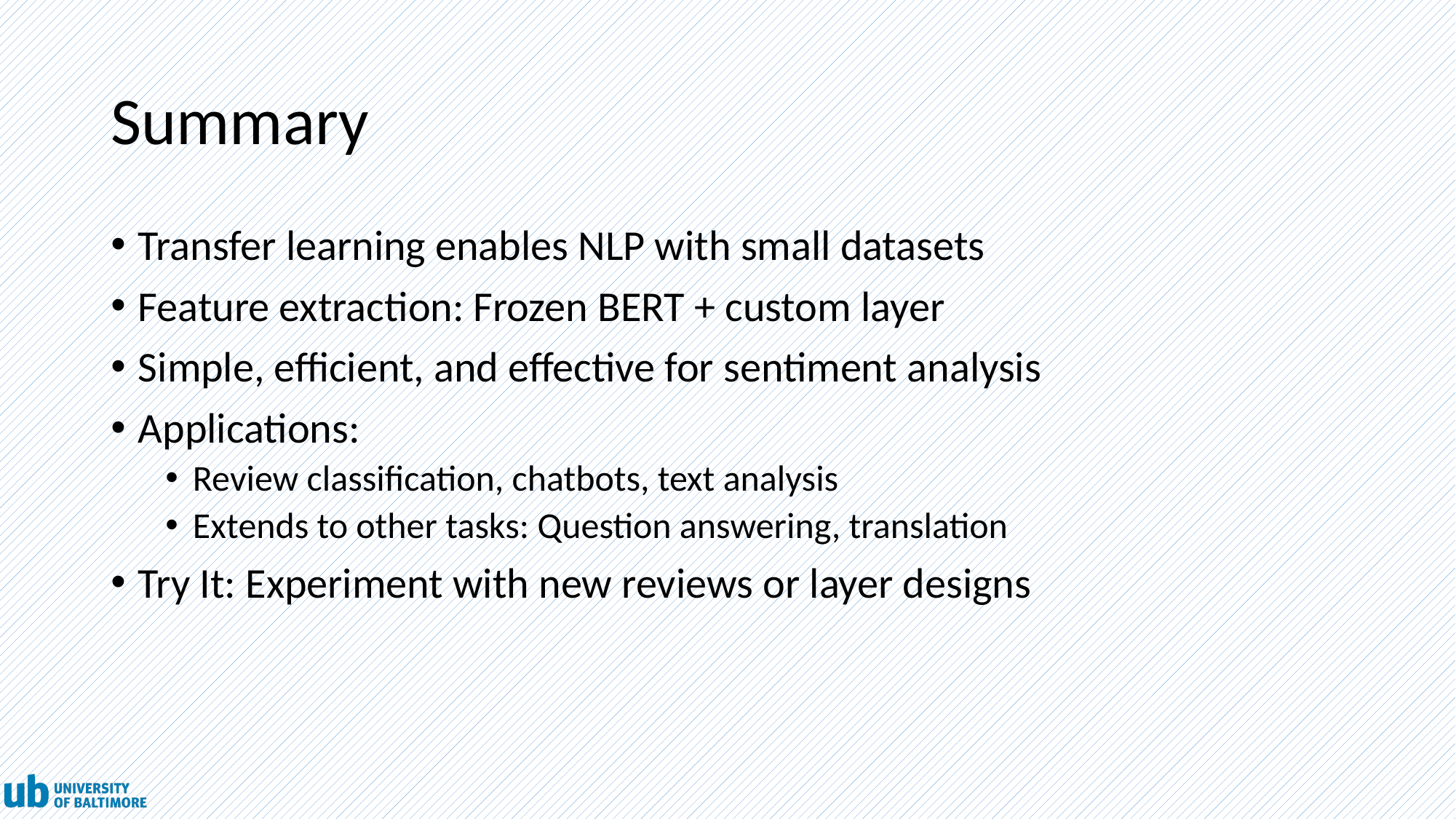

# Summary
Transfer learning enables NLP with small datasets
Feature extraction: Frozen BERT + custom layer
Simple, efficient, and effective for sentiment analysis
Applications:
Review classification, chatbots, text analysis
Extends to other tasks: Question answering, translation
Try It: Experiment with new reviews or layer designs